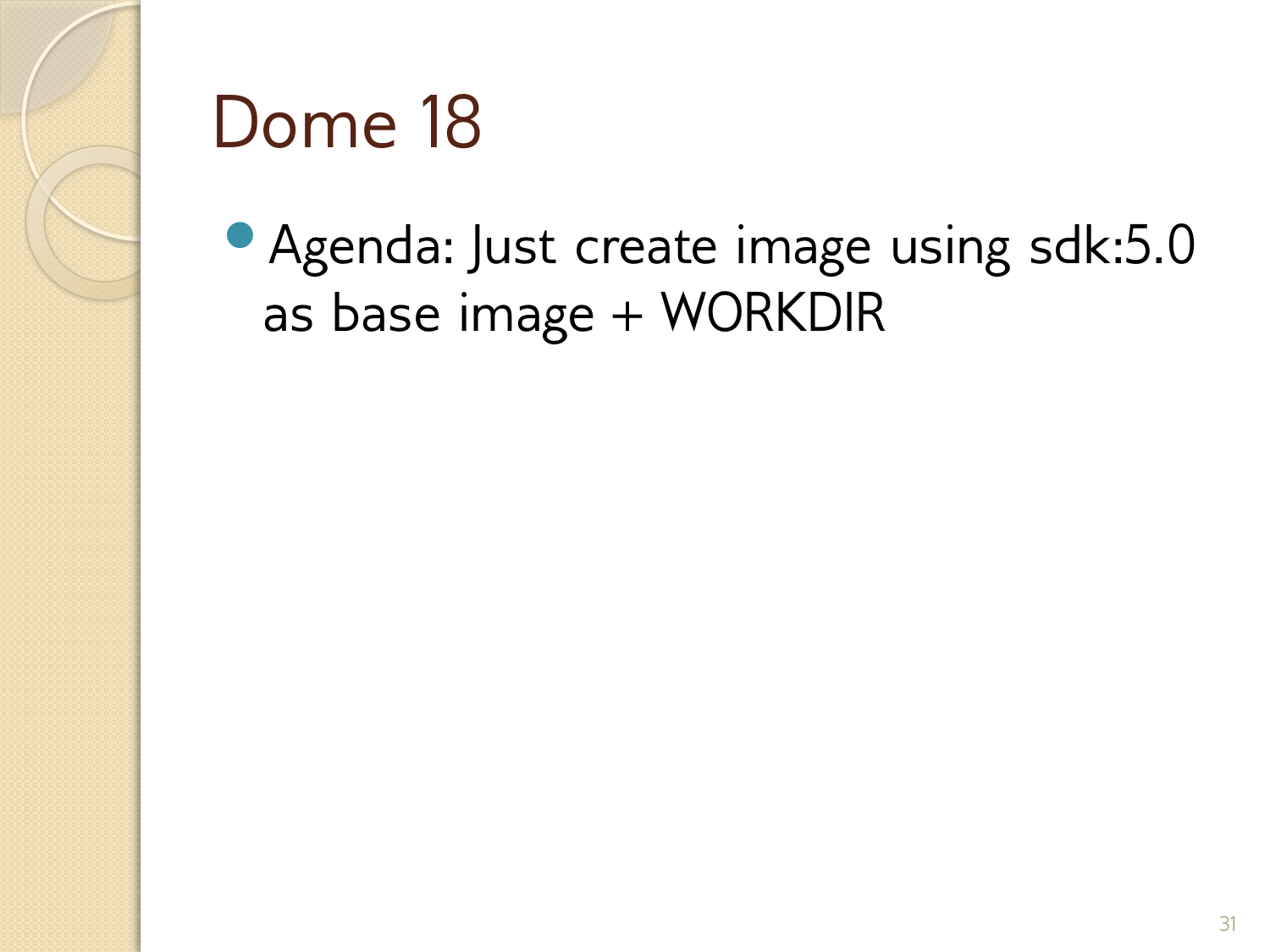

# Dome 18
Agenda: Just create image using sdk:5.0 as base image + WORKDIR
31